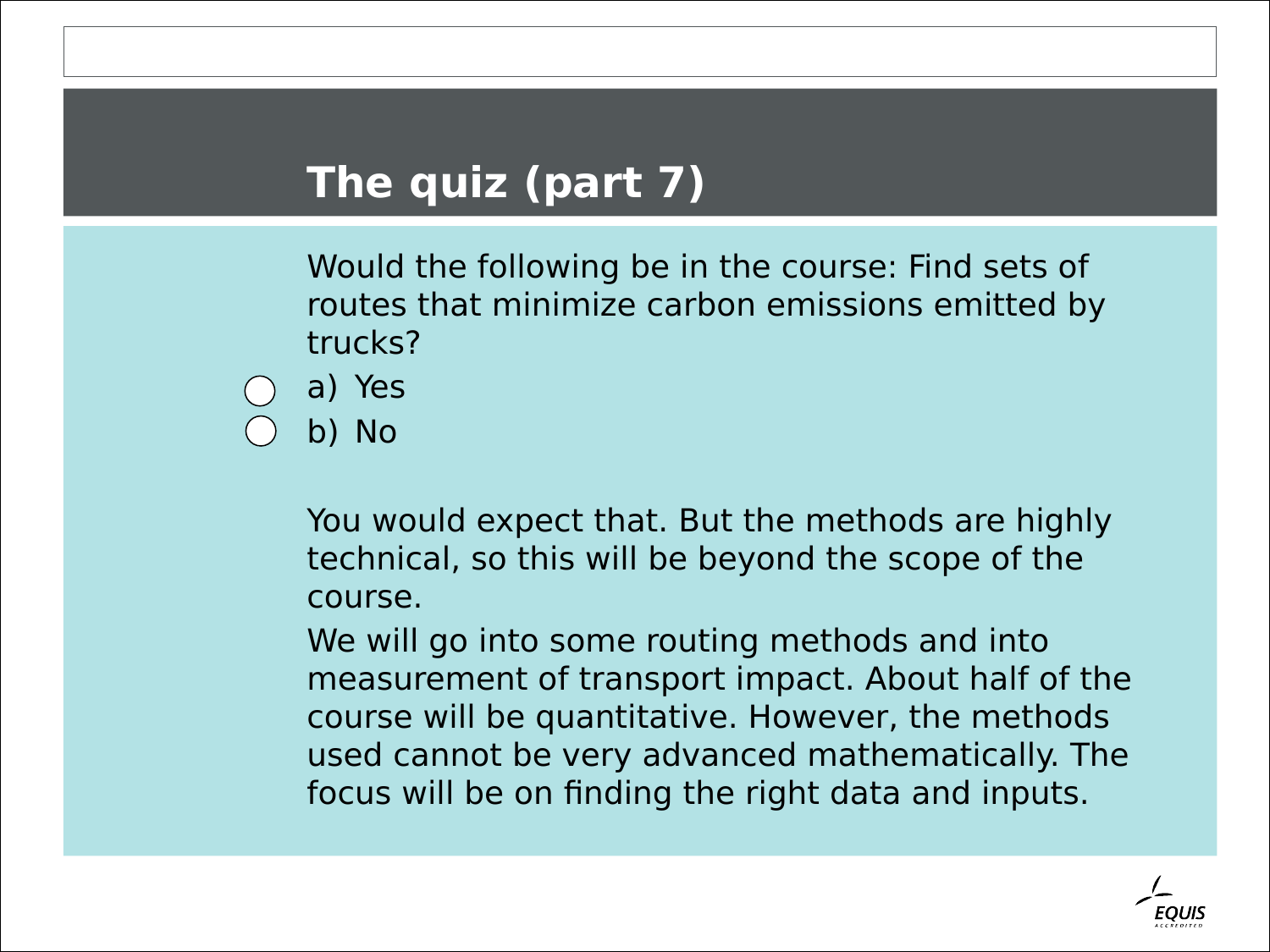

# The quiz (part 7)
Would the following be in the course: Find sets of routes that minimize carbon emissions emitted by trucks?
Yes
No

You would expect that. But the methods are highly technical, so this will be beyond the scope of the course.
We will go into some routing methods and into measurement of transport impact. About half of the course will be quantitative. However, the methods used cannot be very advanced mathematically. The focus will be on finding the right data and inputs.